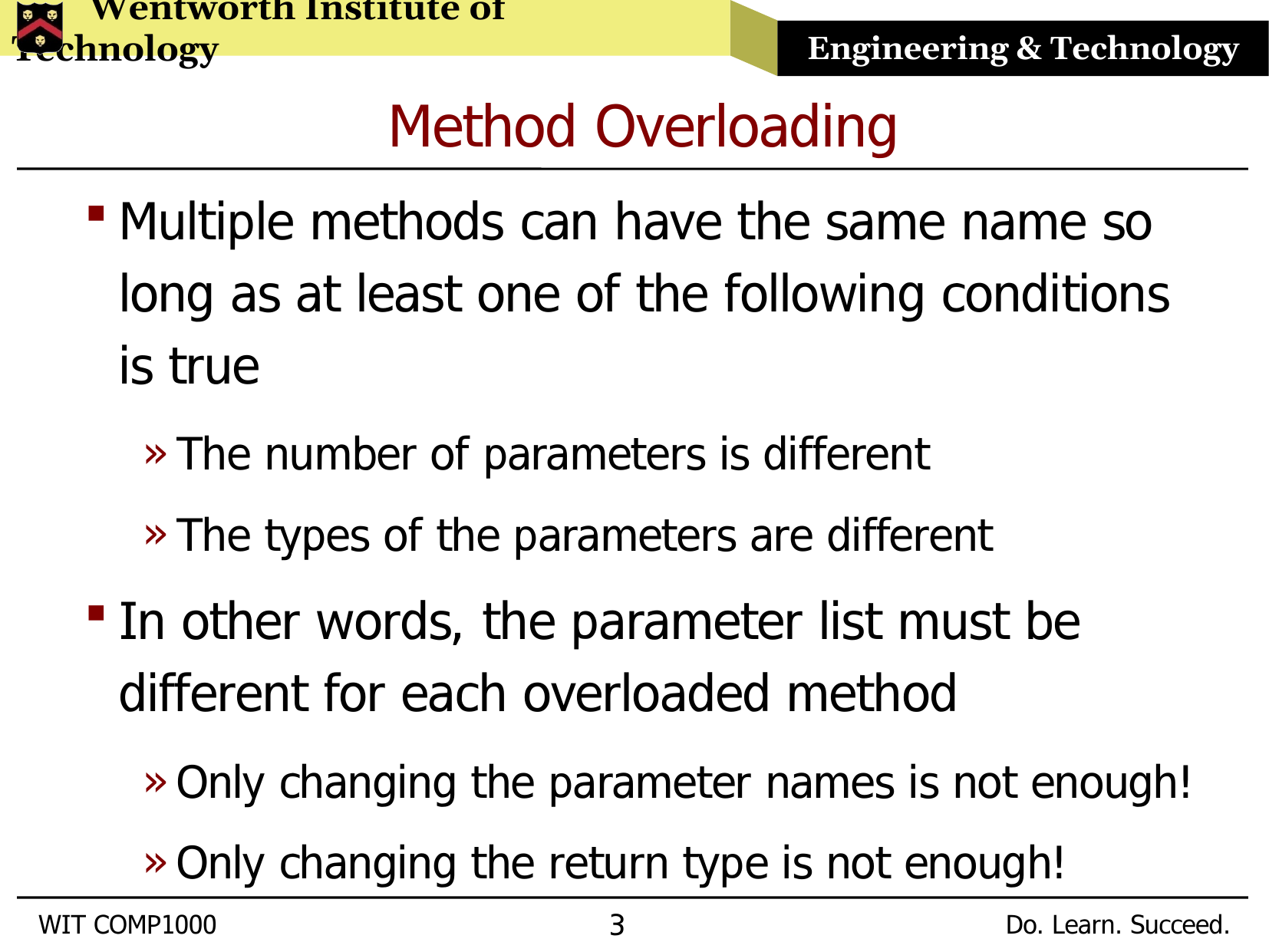

# Method Overloading
Multiple methods can have the same name so long as at least one of the following conditions is true
The number of parameters is different
The types of the parameters are different
In other words, the parameter list must be different for each overloaded method
Only changing the parameter names is not enough!
Only changing the return type is not enough!